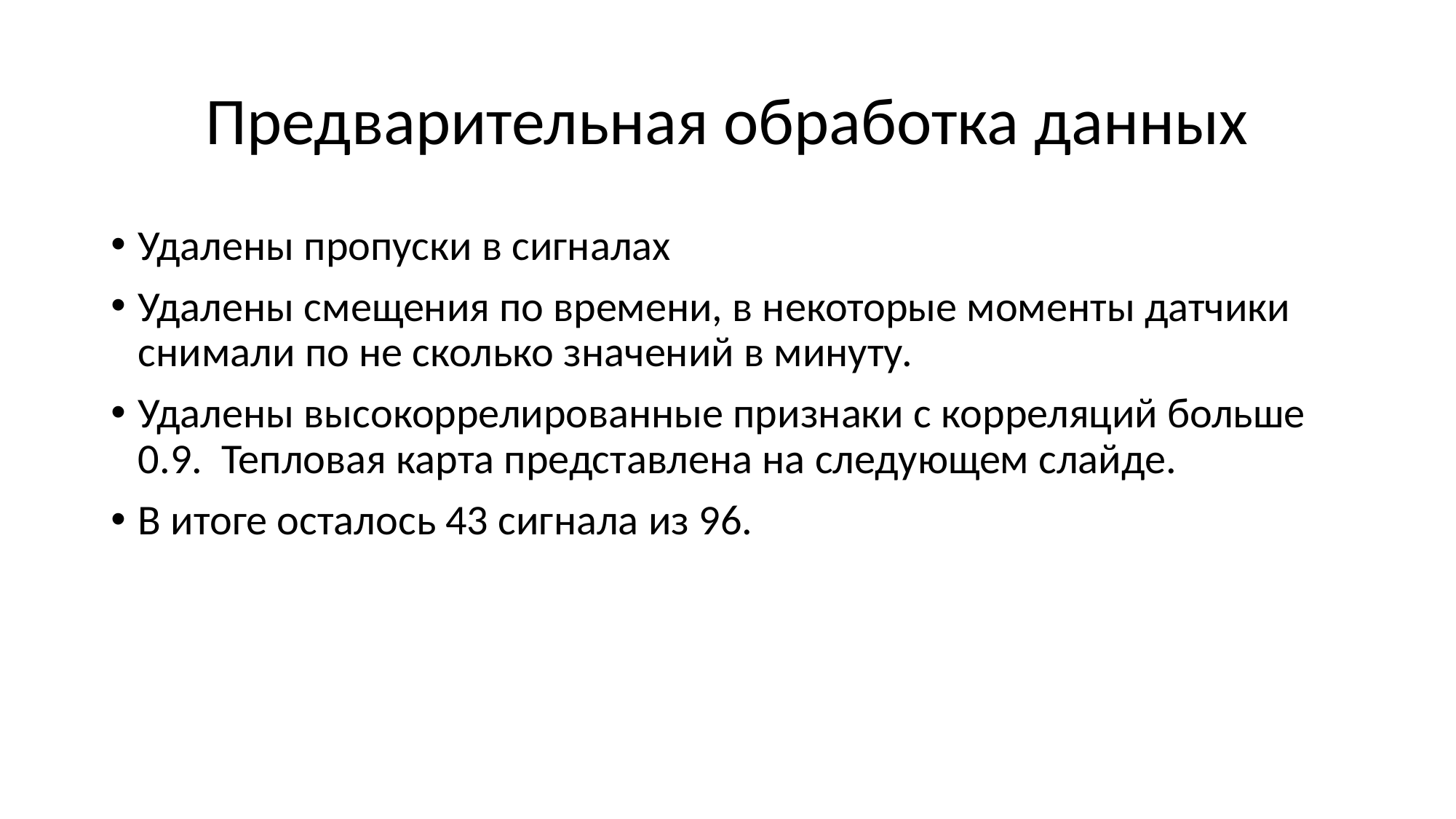

# Предварительная обработка данных
Удалены пропуски в сигналах
Удалены смещения по времени, в некоторые моменты датчики снимали по не сколько значений в минуту.
Удалены высокоррелированные признаки с корреляций больше 0.9.  Тепловая карта представлена на следующем слайде.
В итоге осталось 43 сигнала из 96.